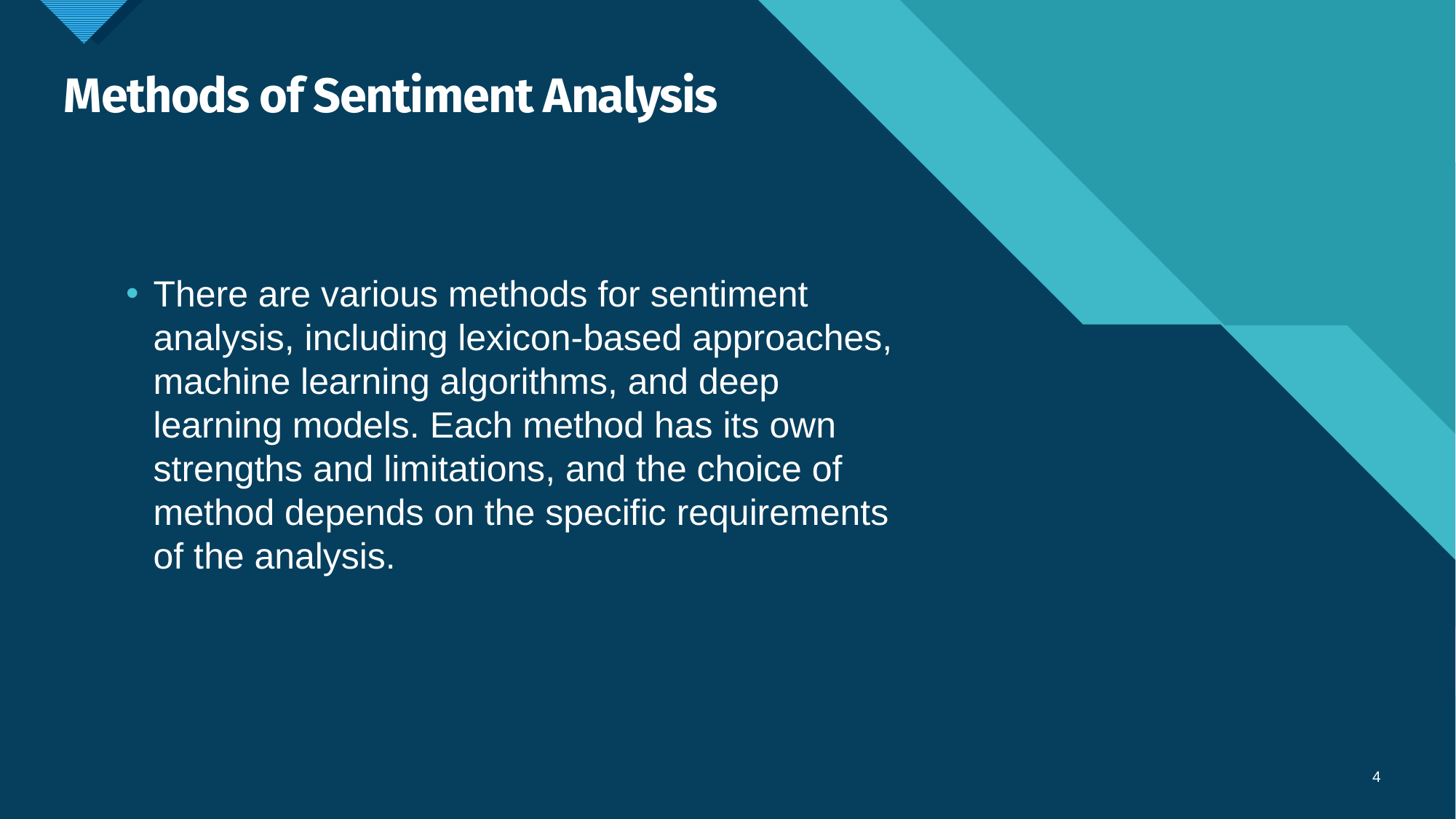

# Methods of Sentiment Analysis
There are various methods for sentiment analysis, including lexicon-based approaches, machine learning algorithms, and deep learning models. Each method has its own strengths and limitations, and the choice of method depends on the specific requirements of the analysis.
4